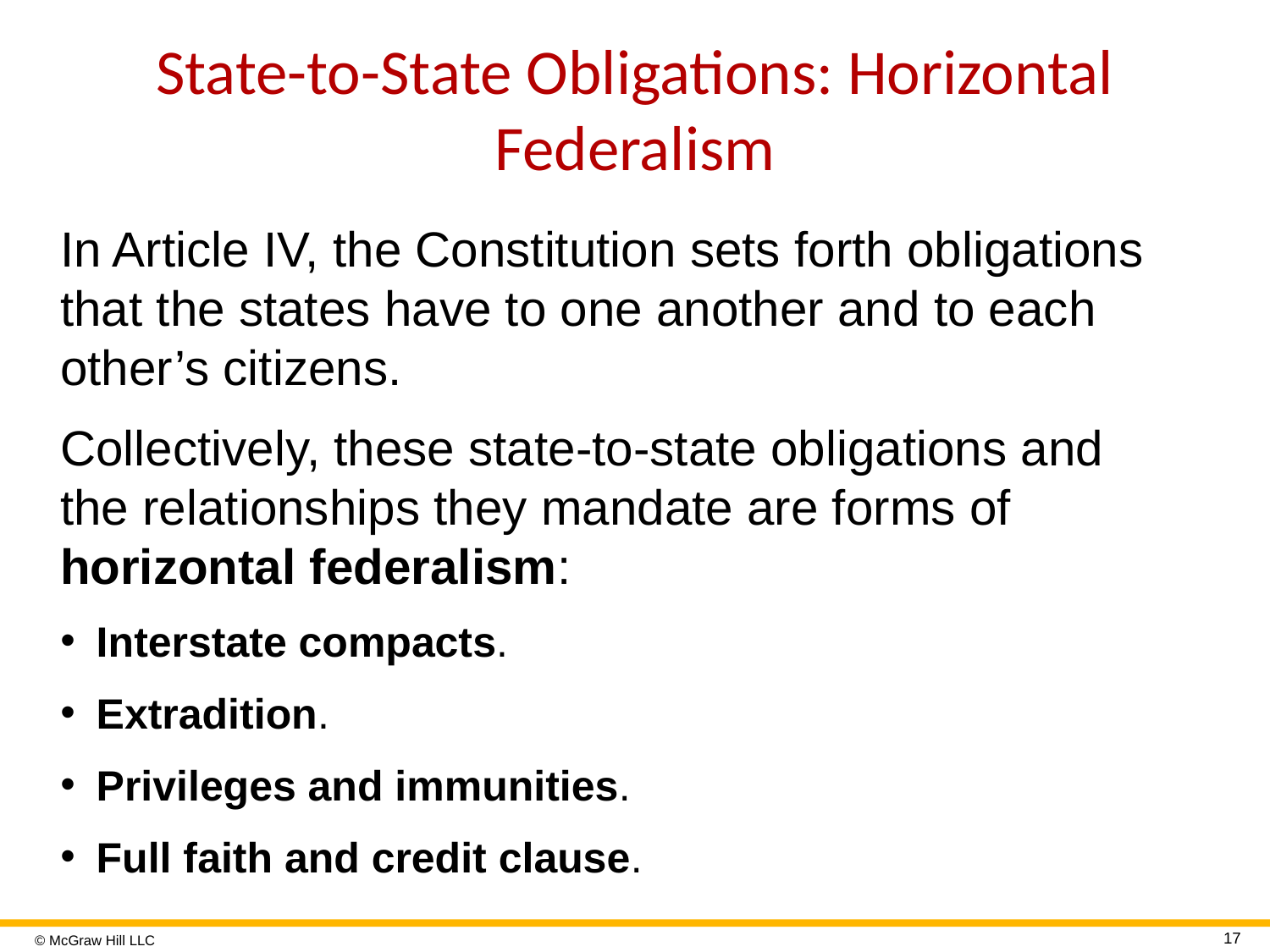

# State-to-State Obligations: Horizontal Federalism
In Article IV, the Constitution sets forth obligations that the states have to one another and to each other’s citizens.
Collectively, these state-to-state obligations and the relationships they mandate are forms of horizontal federalism:
Interstate compacts.
Extradition.
Privileges and immunities.
Full faith and credit clause.

17